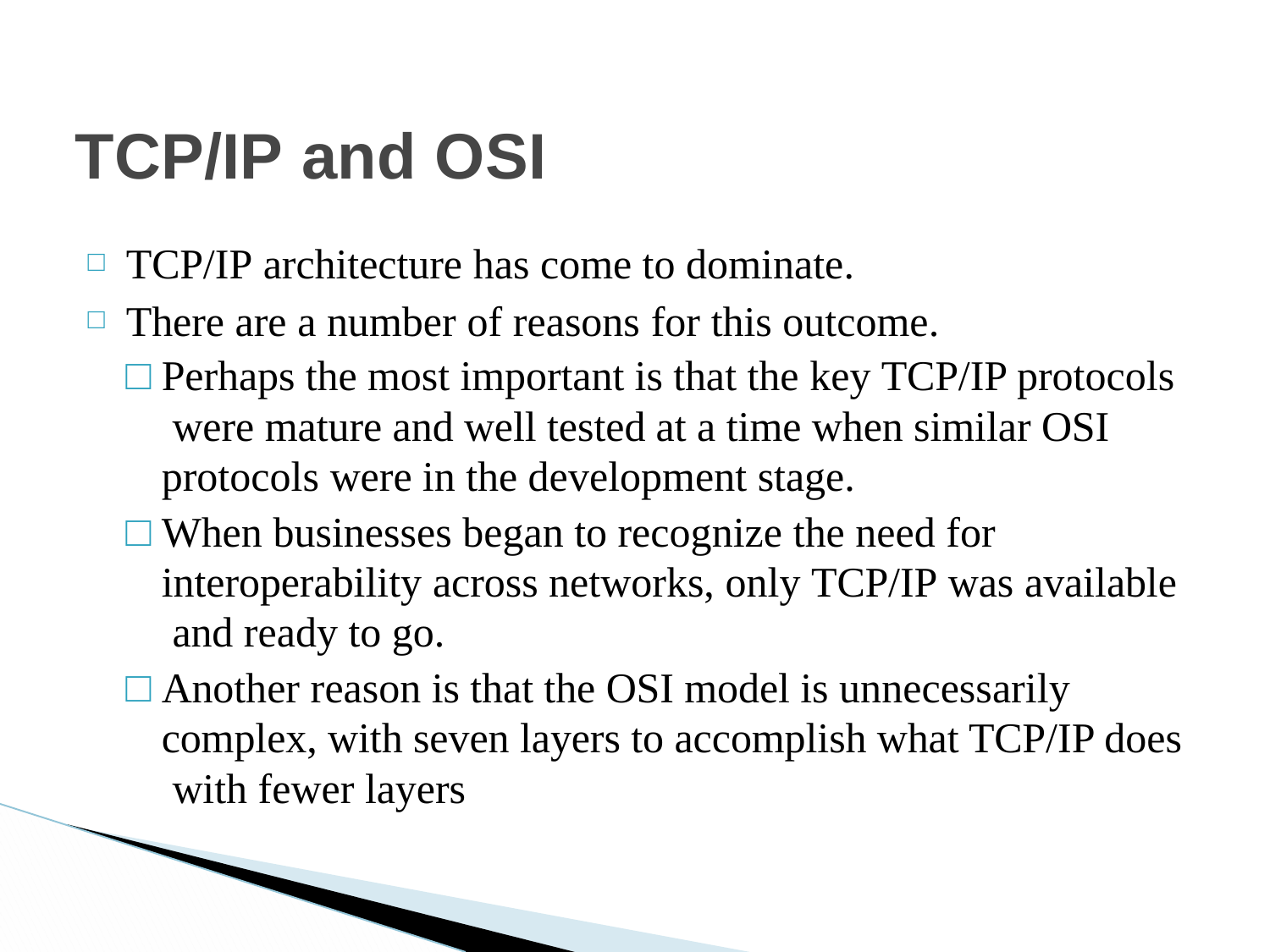

# TCP/IP and OSI
TCP/IP architecture has come to dominate.
There are a number of reasons for this outcome.
Perhaps the most important is that the key TCP/IP protocols  were mature and well tested at a time when similar OSI  protocols were in the development stage.
When businesses began to recognize the need for  interoperability across networks, only TCP/IP was available  and ready to go.
Another reason is that the OSI model is unnecessarily  complex, with seven layers to accomplish what TCP/IP does  with fewer layers